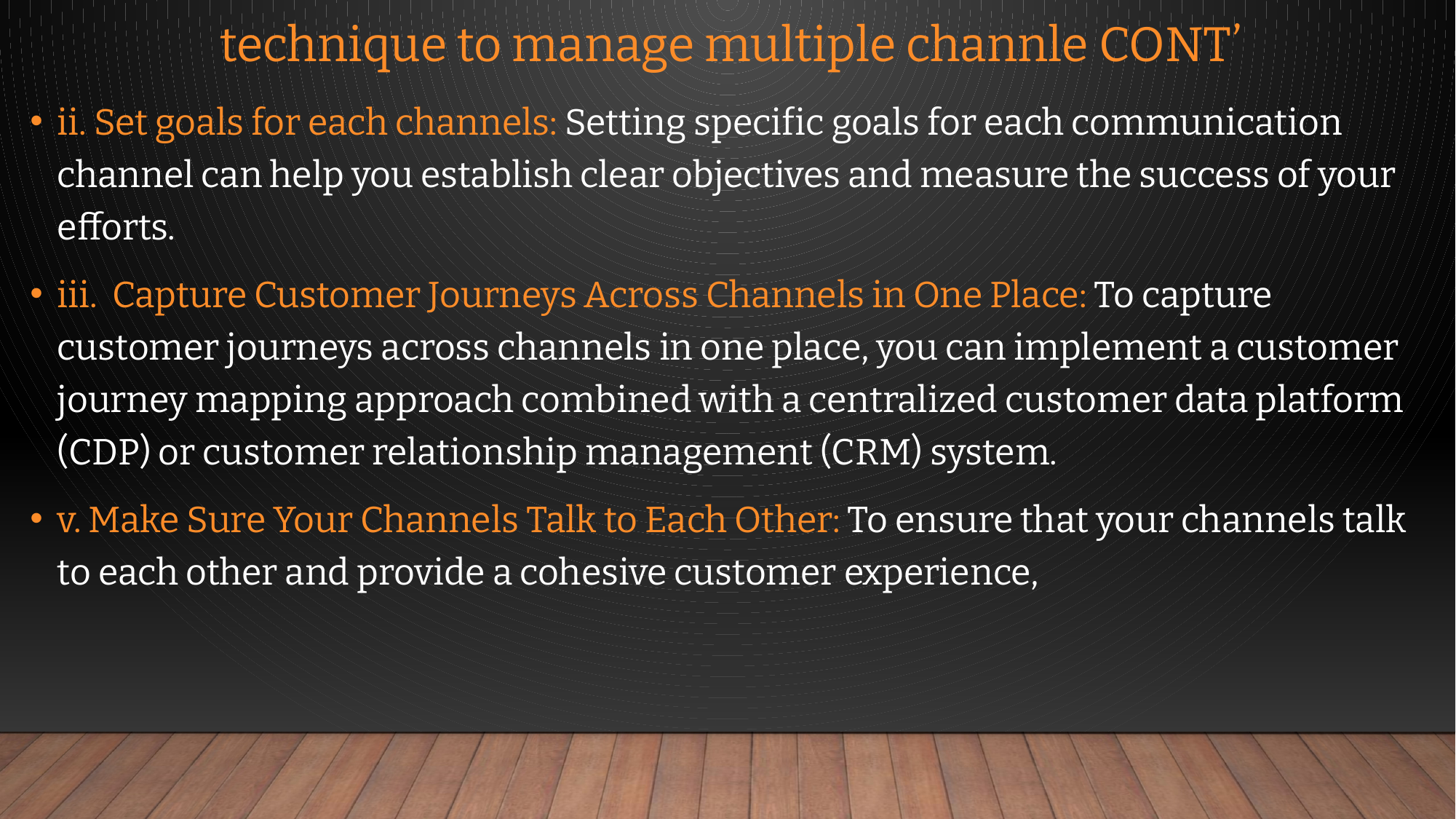

# technique to manage multiple channle cont’
ii. Set goals for each channels: Setting specific goals for each communication channel can help you establish clear objectives and measure the success of your efforts.
iii.  Capture Customer Journeys Across Channels in One Place: To capture customer journeys across channels in one place, you can implement a customer journey mapping approach combined with a centralized customer data platform (CDP) or customer relationship management (CRM) system.
v. Make Sure Your Channels Talk to Each Other: To ensure that your channels talk to each other and provide a cohesive customer experience,